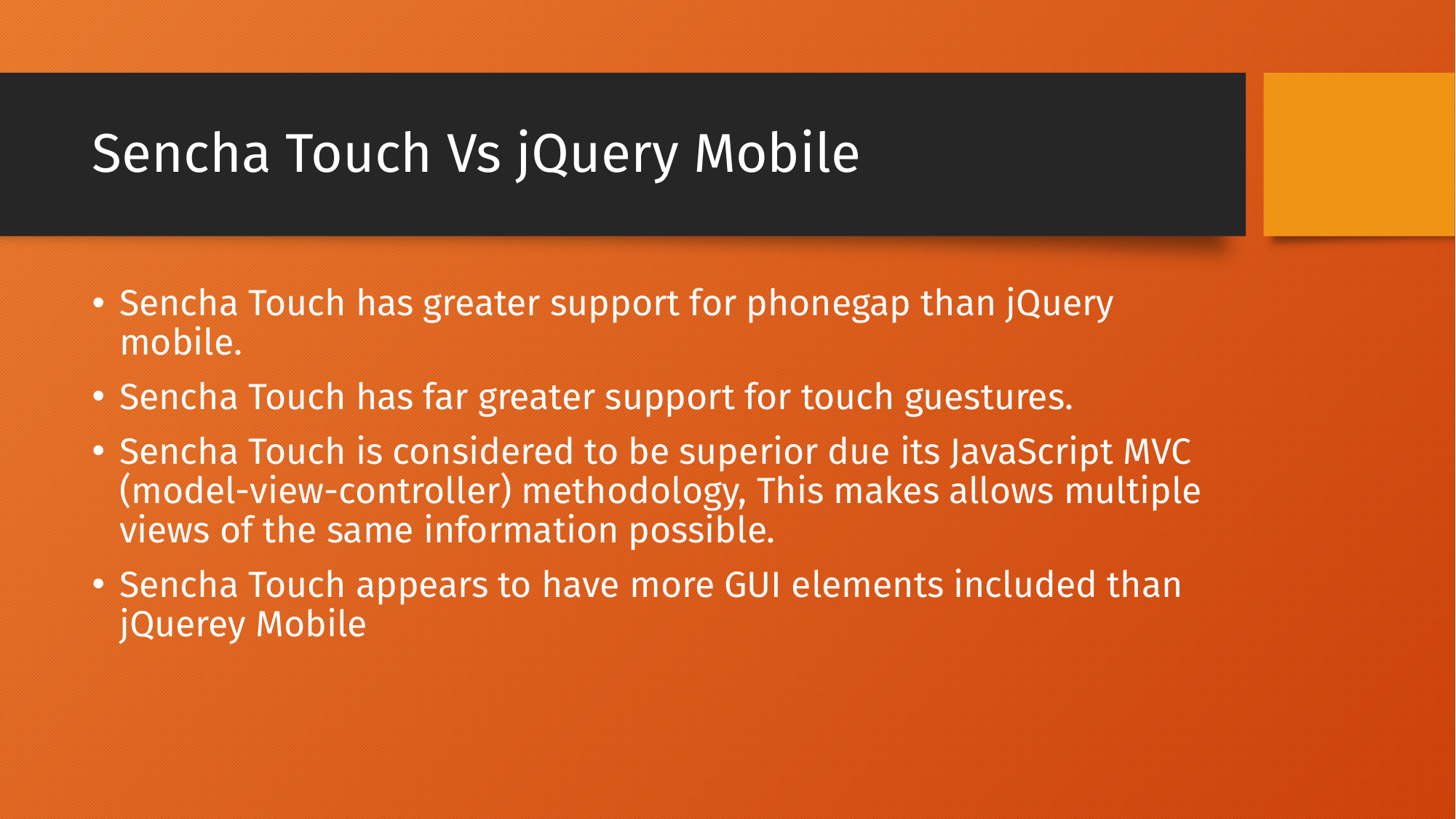

# Sencha Touch Vs jQuery Mobile
Sencha Touch has greater support for phonegap than jQuery mobile.
Sencha Touch has far greater support for touch guestures.
Sencha Touch is considered to be superior due its JavaScript MVC (model-view-controller) methodology, This makes allows multiple views of the same information possible.
Sencha Touch appears to have more GUI elements included than jQuerey Mobile